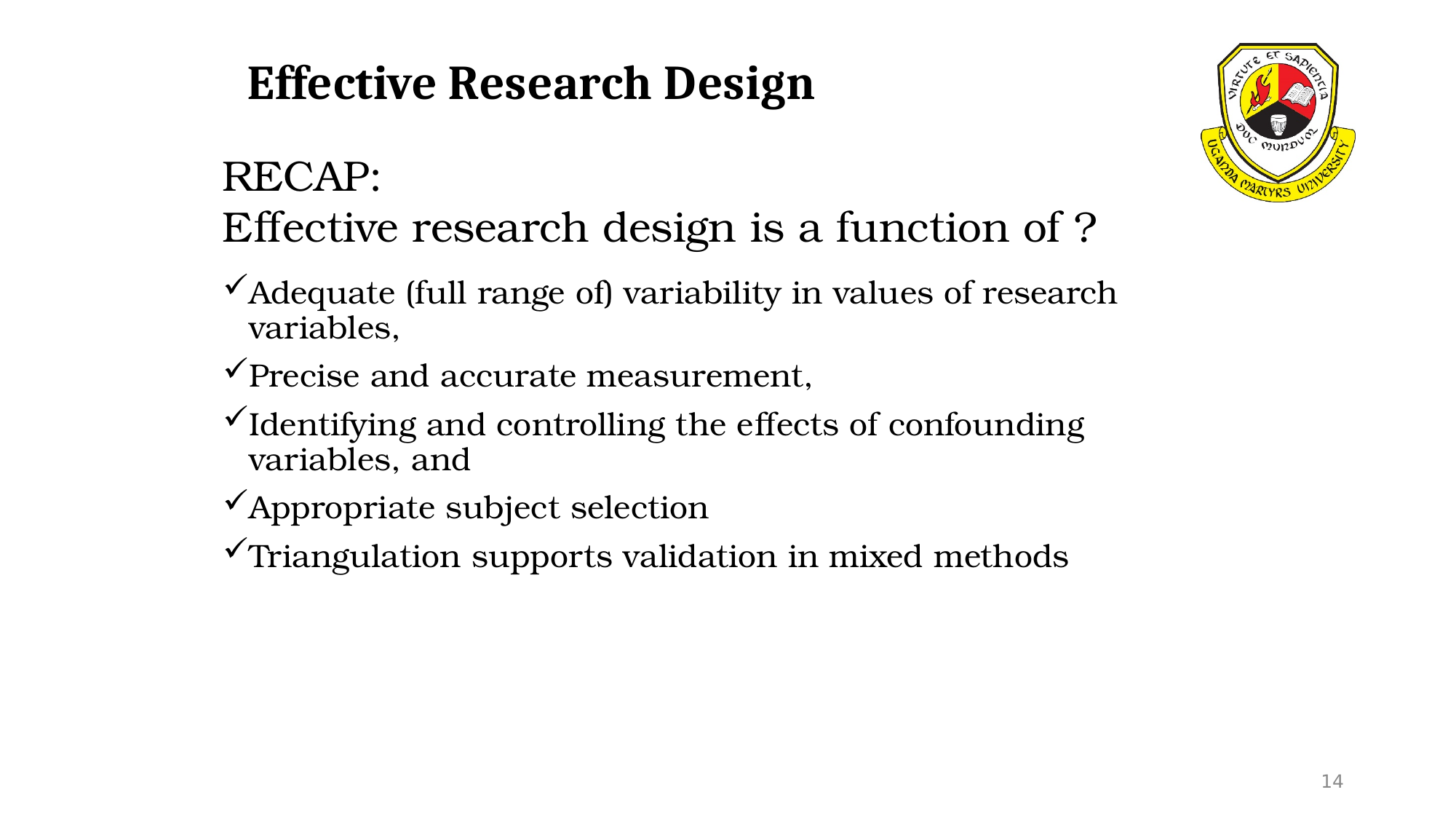

# Effective Research Design
RECAP:
Effective research design is a function of ?
Adequate (full range of) variability in values of research variables,
Precise and accurate measurement,
Identifying and controlling the effects of confounding variables, and
Appropriate subject selection
Triangulation supports validation in mixed methods
14